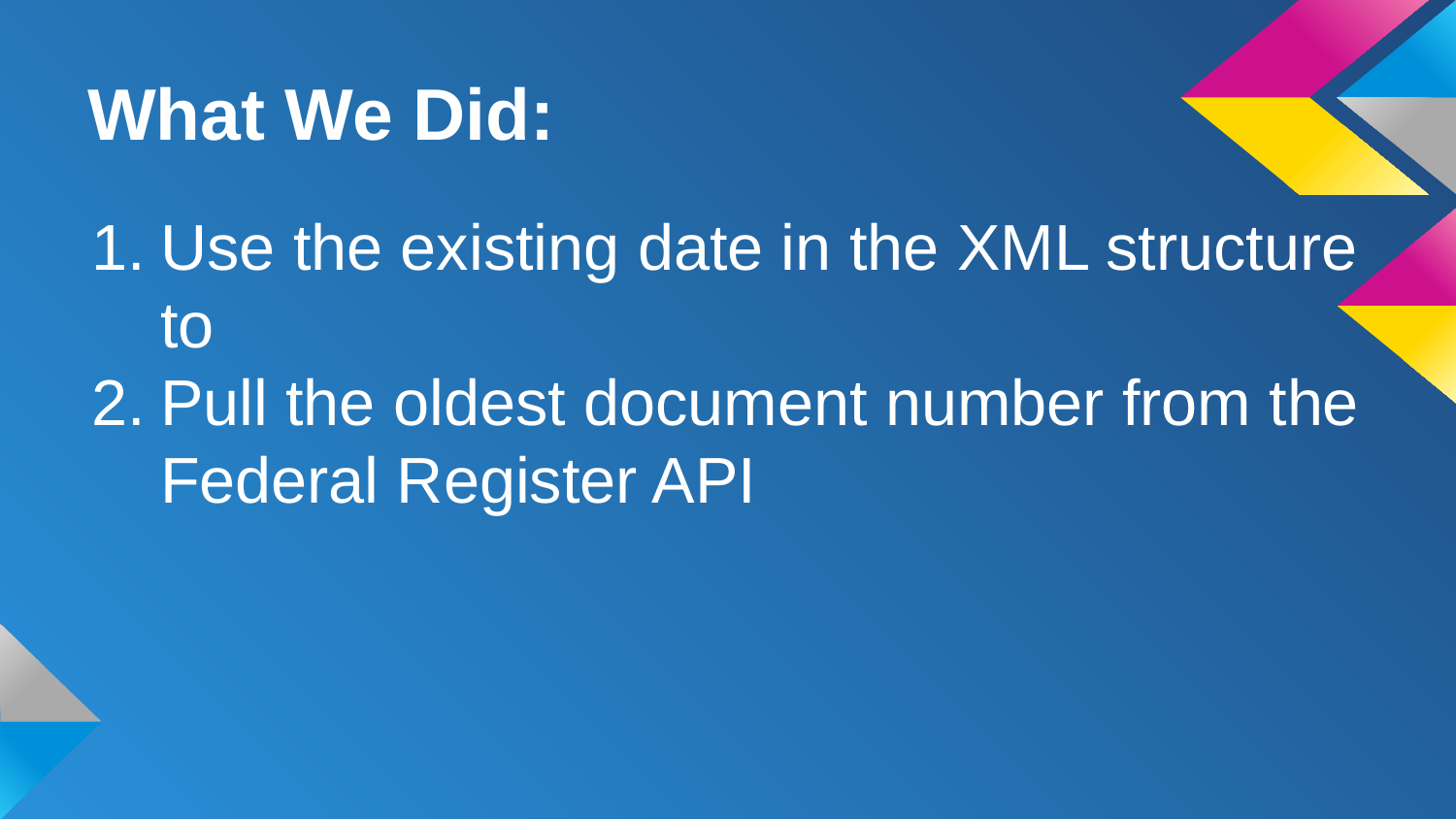

# What We Did:
Use the existing date in the XML structure to
Pull the oldest document number from the Federal Register API